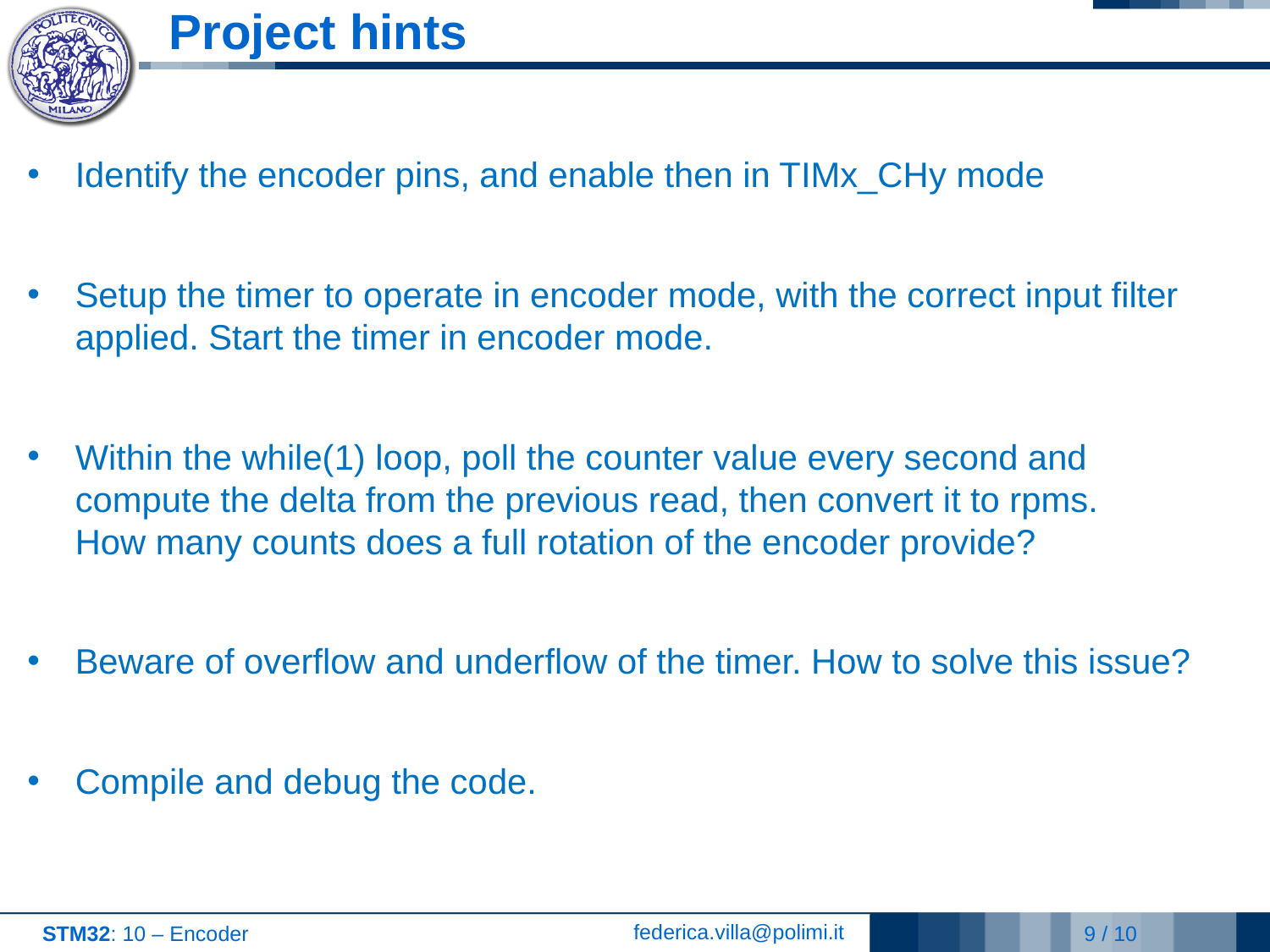

# Project hints
Identify the encoder pins, and enable then in TIMx_CHy mode

Setup the timer to operate in encoder mode, with the correct input filter applied. Start the timer in encoder mode.

Within the while(1) loop, poll the counter value every second and compute the delta from the previous read, then convert it to rpms.
How many counts does a full rotation of the encoder provide?

Beware of overflow and underflow of the timer. How to solve this issue?

Compile and debug the code.